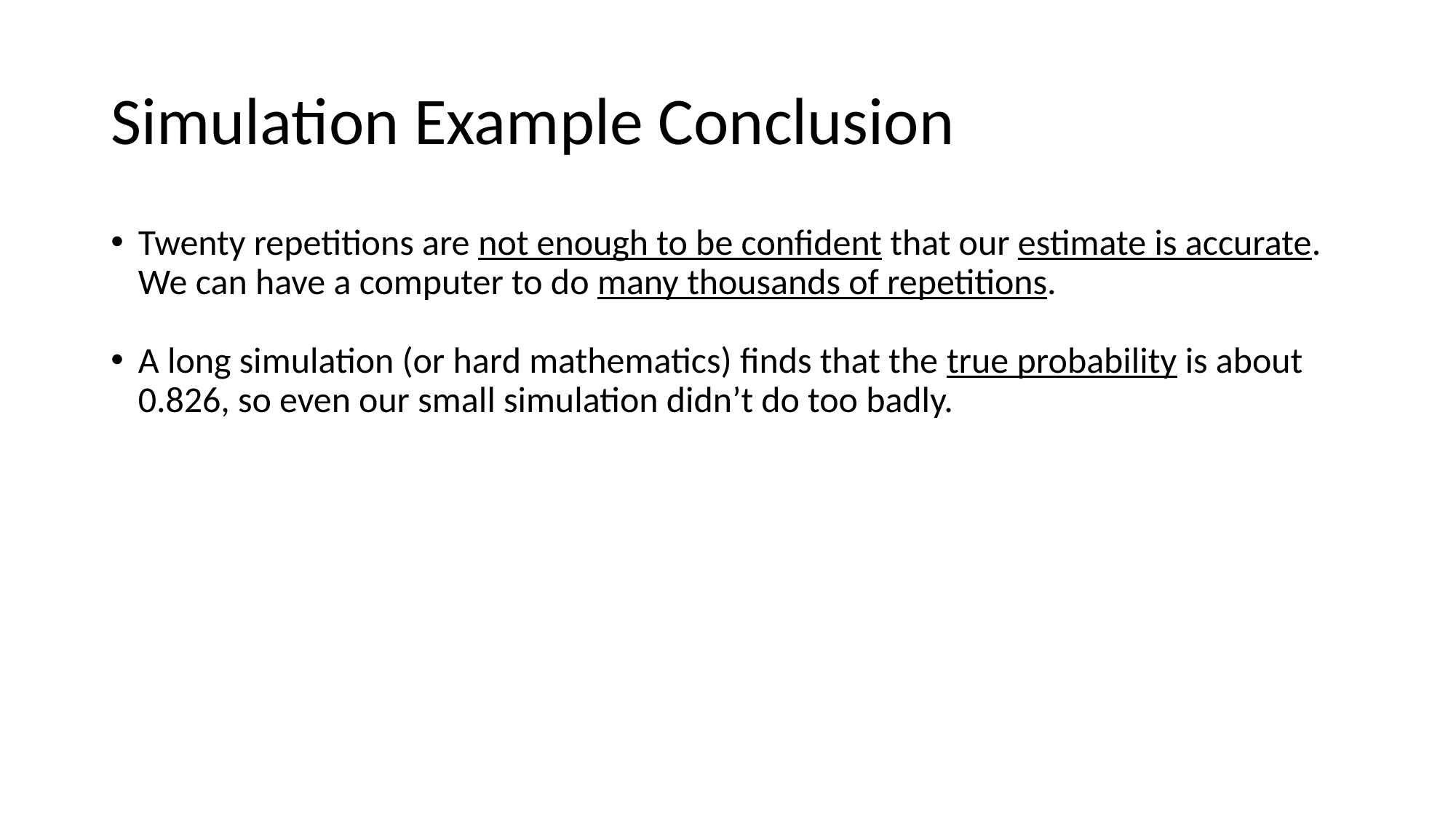

# Simulation Example Conclusion
Twenty repetitions are not enough to be confident that our estimate is accurate. We can have a computer to do many thousands of repetitions.

A long simulation (or hard mathematics) finds that the true probability is about 0.826, so even our small simulation didn’t do too badly.